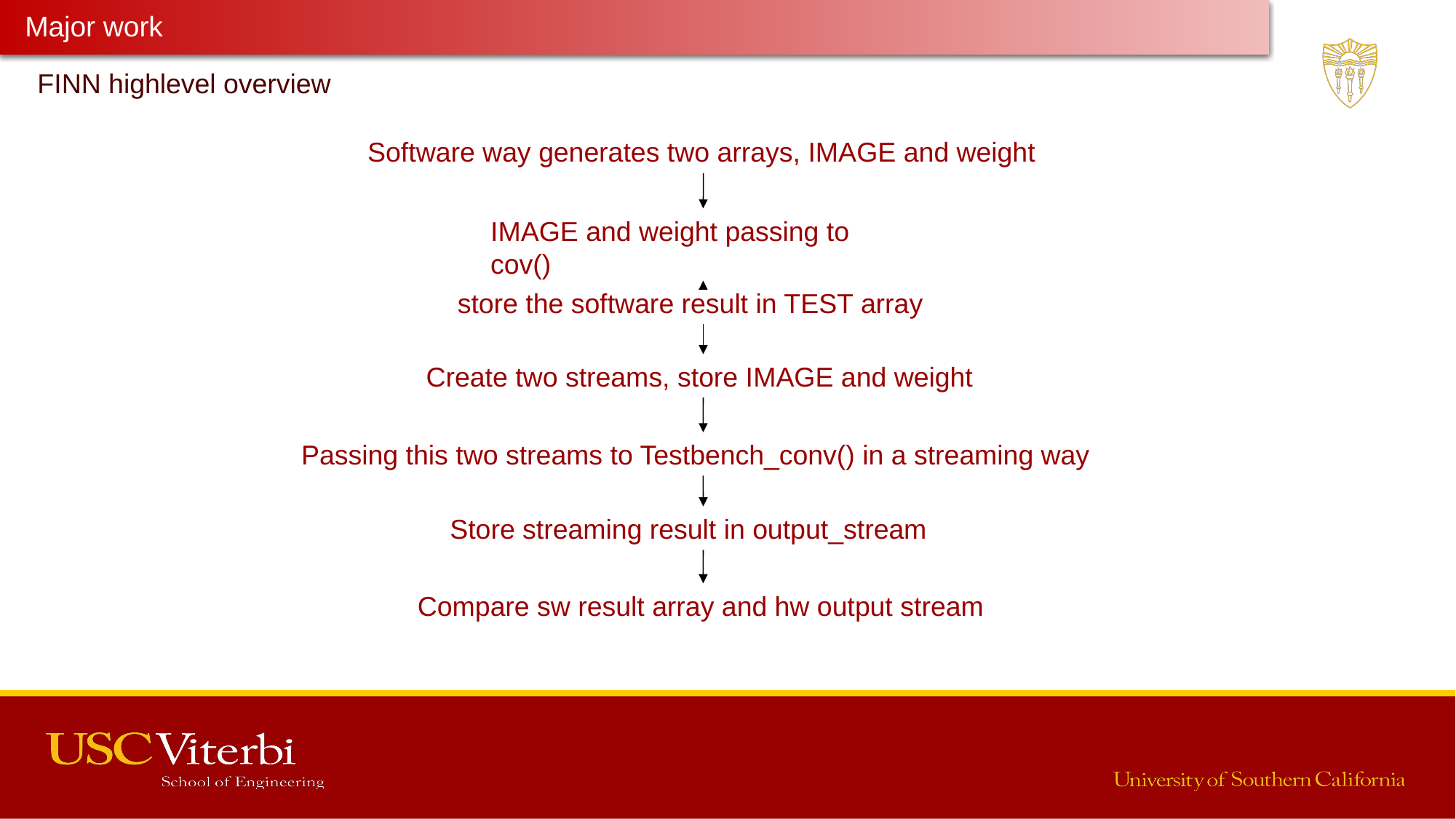

Major work

Latest Progress                                                                                         link fault error in table

FINN highlevel overview
Software way generates two arrays, IMAGE and weight
IMAGE and weight passing to cov()
store the software result in TEST array
Create two streams, store IMAGE and weight
Passing this two streams to Testbench_conv() in a streaming way
Store streaming result in output_stream
Compare sw result array and hw output stream